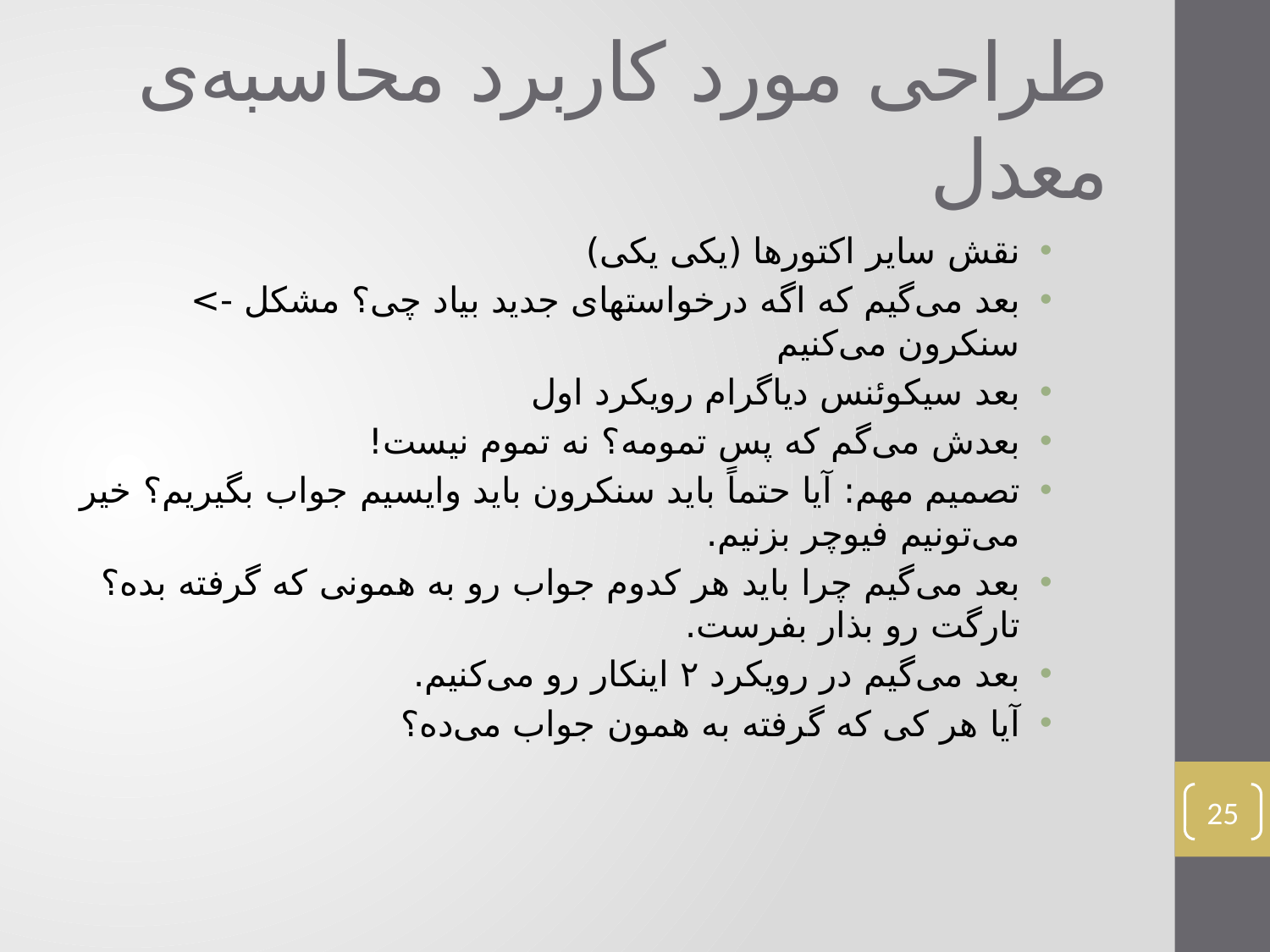

# طراحی مورد کاربرد محاسبه‌ی معدل
نقش سایر اکتورها (یکی یکی)
بعد می‌گیم که اگه درخواستهای جدید بیاد چی؟ مشکل -> سنکرون می‌کنیم
بعد سیکوئنس دیاگرام رویکرد اول
بعدش می‌گم که پس تمومه؟ نه تموم نیست!
تصمیم مهم: آیا حتماً باید سنکرون باید وایسیم جواب بگیریم؟ خیر می‌تونیم فیوچر بزنیم.
بعد می‌گیم چرا باید هر کدوم جواب رو به همونی که گرفته بده؟ تارگت رو بذار بفرست.
بعد می‌گیم در رویکرد ۲ اینکار رو می‌کنیم.
آیا هر کی که گرفته به همون جواب می‌ده؟

25